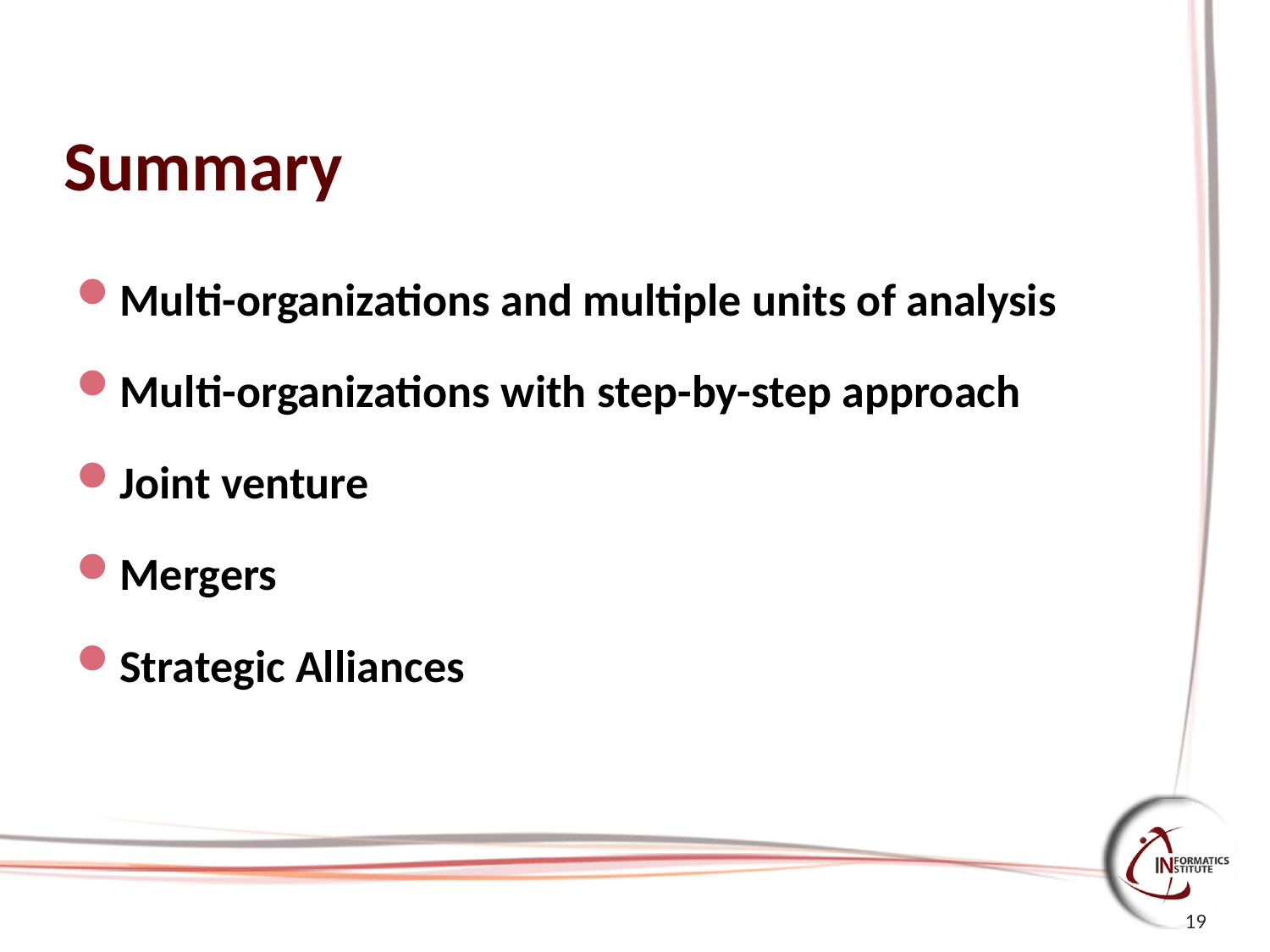

# Summary
Multi-organizations and multiple units of analysis
Multi-organizations with step-by-step approach
Joint venture
Mergers
Strategic Alliances

19